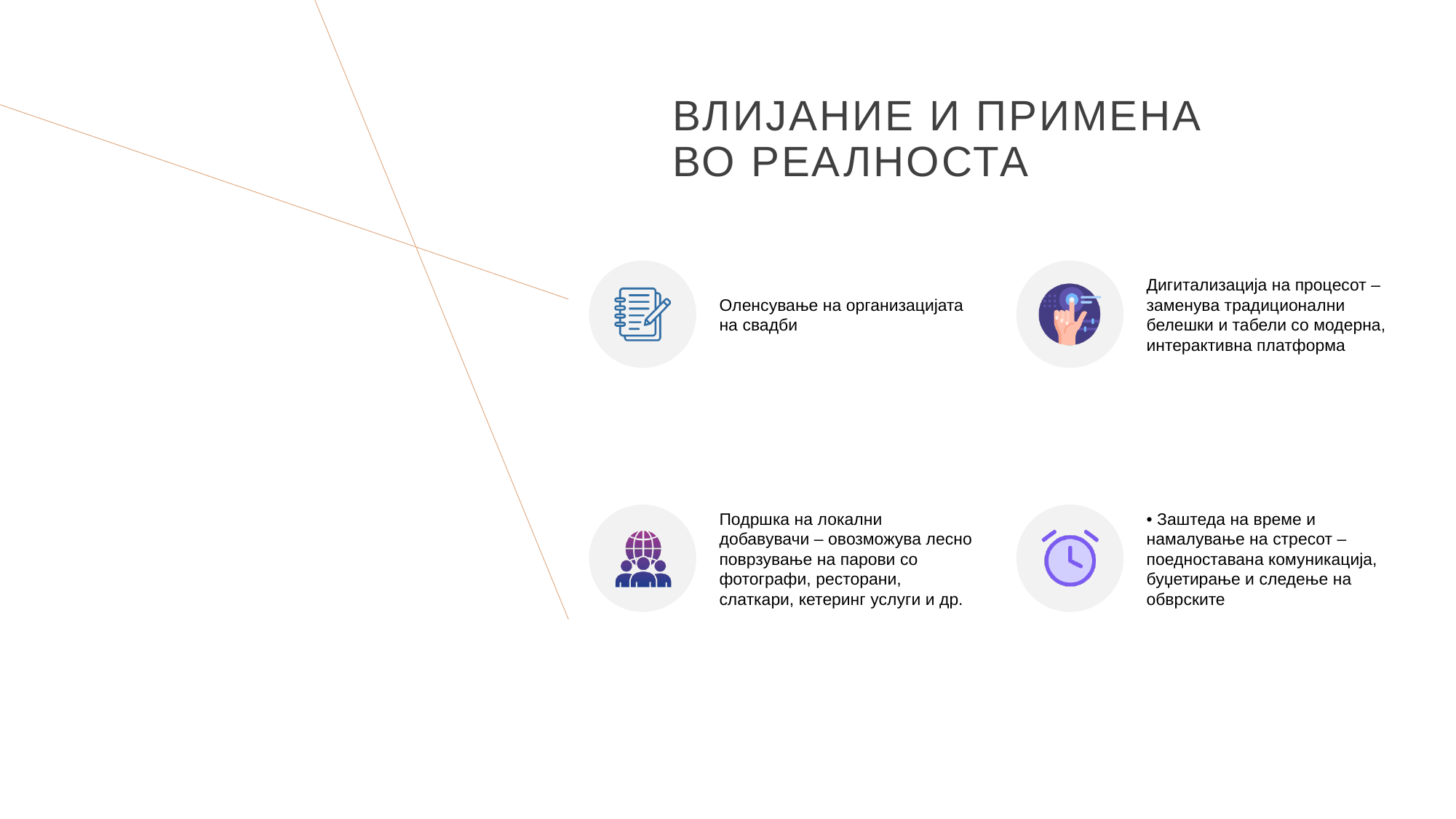

Оленсување на организацијата на свадби
Дигитализација на процесот – заменува традиционални белешки и табели со модерна, интерактивна платформа
Подршка на локални добавувачи – овозможува лесно поврзување на парови со фотографи, ресторани, слаткари, кетеринг услуги и др.
• Заштеда на време и намалување на стресот – поедноставана комуникација, буџетирање и следење на обврските
# Влијание и примена во реалноста